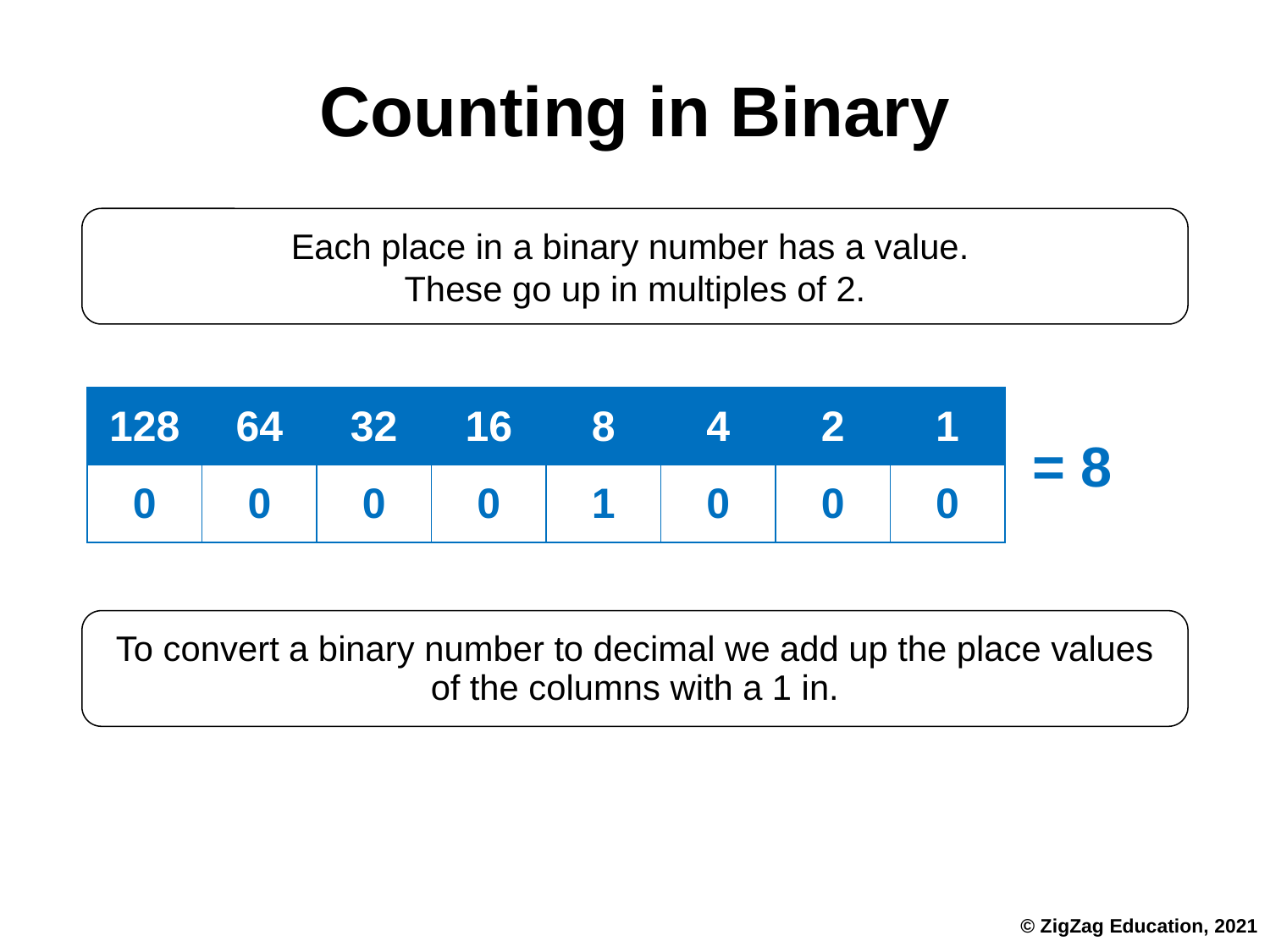

# Counting in Binary
Each place in a binary number has a value.
These go up in multiples of 2.
| 128 | 64 | 32 | 16 | 8 | 4 | 2 | 1 |
| --- | --- | --- | --- | --- | --- | --- | --- |
| 0 | 0 | 0 | 0 | 1 | 0 | 0 | 0 |
| 128 | 64 | 32 | 16 | 8 | 4 | 2 | 1 |
| --- | --- | --- | --- | --- | --- | --- | --- |
| 0 | 0 | 0 | 0 | 0 | 0 | 0 | 1 |
| 128 | 64 | 32 | 16 | 8 | 4 | 2 | 1 |
| --- | --- | --- | --- | --- | --- | --- | --- |
| 0 | 0 | 0 | 0 | 0 | 0 | 1 | 0 |
| 128 | 64 | 32 | 16 | 8 | 4 | 2 | 1 |
| --- | --- | --- | --- | --- | --- | --- | --- |
| 0 | 0 | 0 | 0 | 0 | 0 | 1 | 1 |
| 128 | 64 | 32 | 16 | 8 | 4 | 2 | 1 |
| --- | --- | --- | --- | --- | --- | --- | --- |
| 0 | 0 | 0 | 0 | 0 | 1 | 0 | 0 |
| 128 | 64 | 32 | 16 | 8 | 4 | 2 | 1 |
| --- | --- | --- | --- | --- | --- | --- | --- |
| 0 | 0 | 0 | 0 | 0 | 1 | 0 | 1 |
| 128 | 64 | 32 | 16 | 8 | 4 | 2 | 1 |
| --- | --- | --- | --- | --- | --- | --- | --- |
| 0 | 0 | 0 | 0 | 0 | 1 | 1 | 0 |
| 128 | 64 | 32 | 16 | 8 | 4 | 2 | 1 |
| --- | --- | --- | --- | --- | --- | --- | --- |
| 0 | 0 | 0 | 0 | 0 | 1 | 1 | 1 |
= 8
= 7
= 1
= 2
= 3
= 4
= 5
= 6
To convert a binary number to decimal we add up the place values of the columns with a 1 in.
© ZigZag Education, 2021